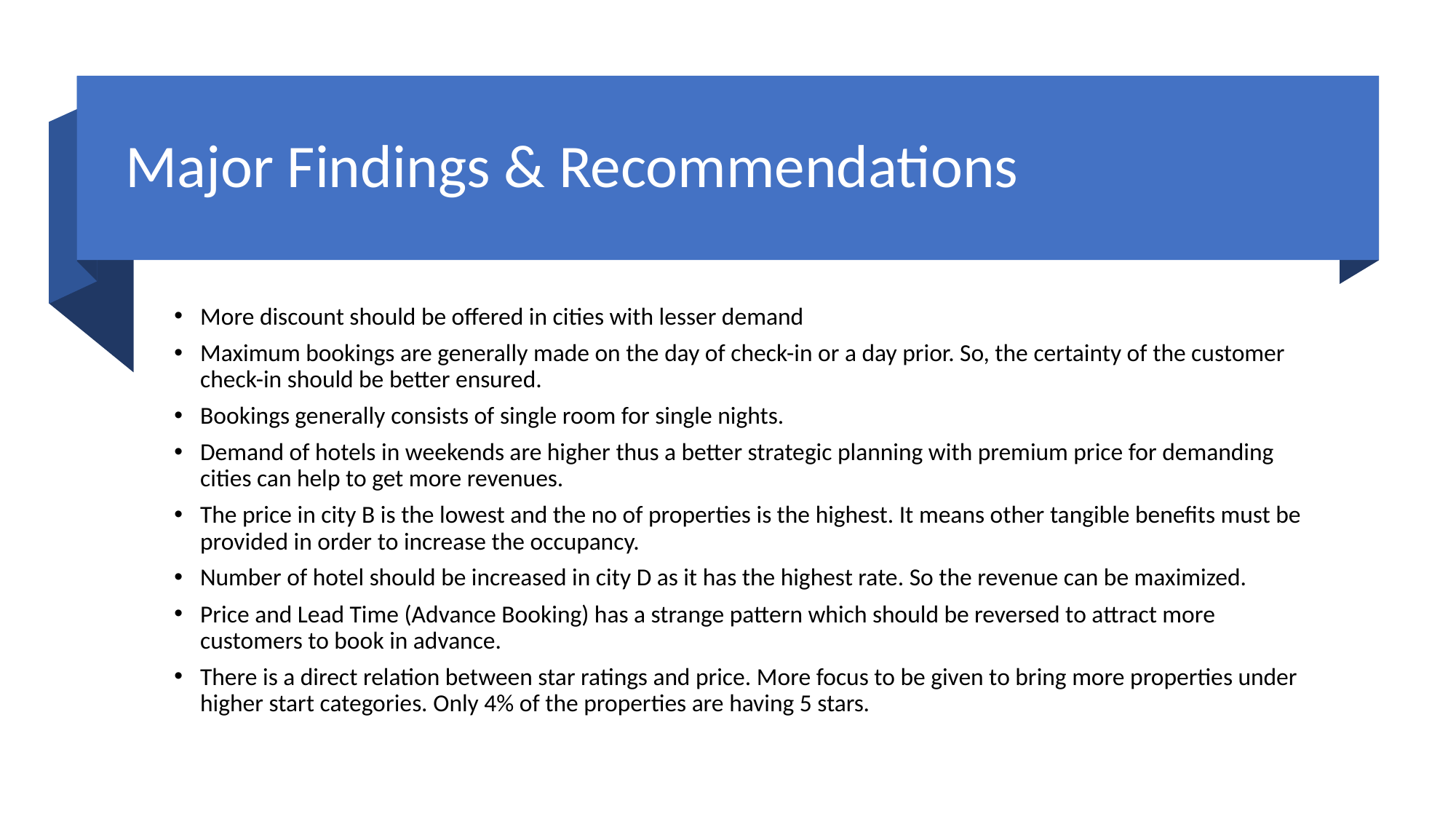

# Major Findings & Recommendations

More discount should be offered in cities with lesser demand
Maximum bookings are generally made on the day of check-in or a day prior. So, the certainty of the customer check-in should be better ensured.
Bookings generally consists of single room for single nights.
Demand of hotels in weekends are higher thus a better strategic planning with premium price for demanding cities can help to get more revenues.
The price in city B is the lowest and the no of properties is the highest. It means other tangible benefits must be provided in order to increase the occupancy.
Number of hotel should be increased in city D as it has the highest rate. So the revenue can be maximized.
Price and Lead Time (Advance Booking) has a strange pattern which should be reversed to attract more customers to book in advance.
There is a direct relation between star ratings and price. More focus to be given to bring more properties under higher start categories. Only 4% of the properties are having 5 stars.